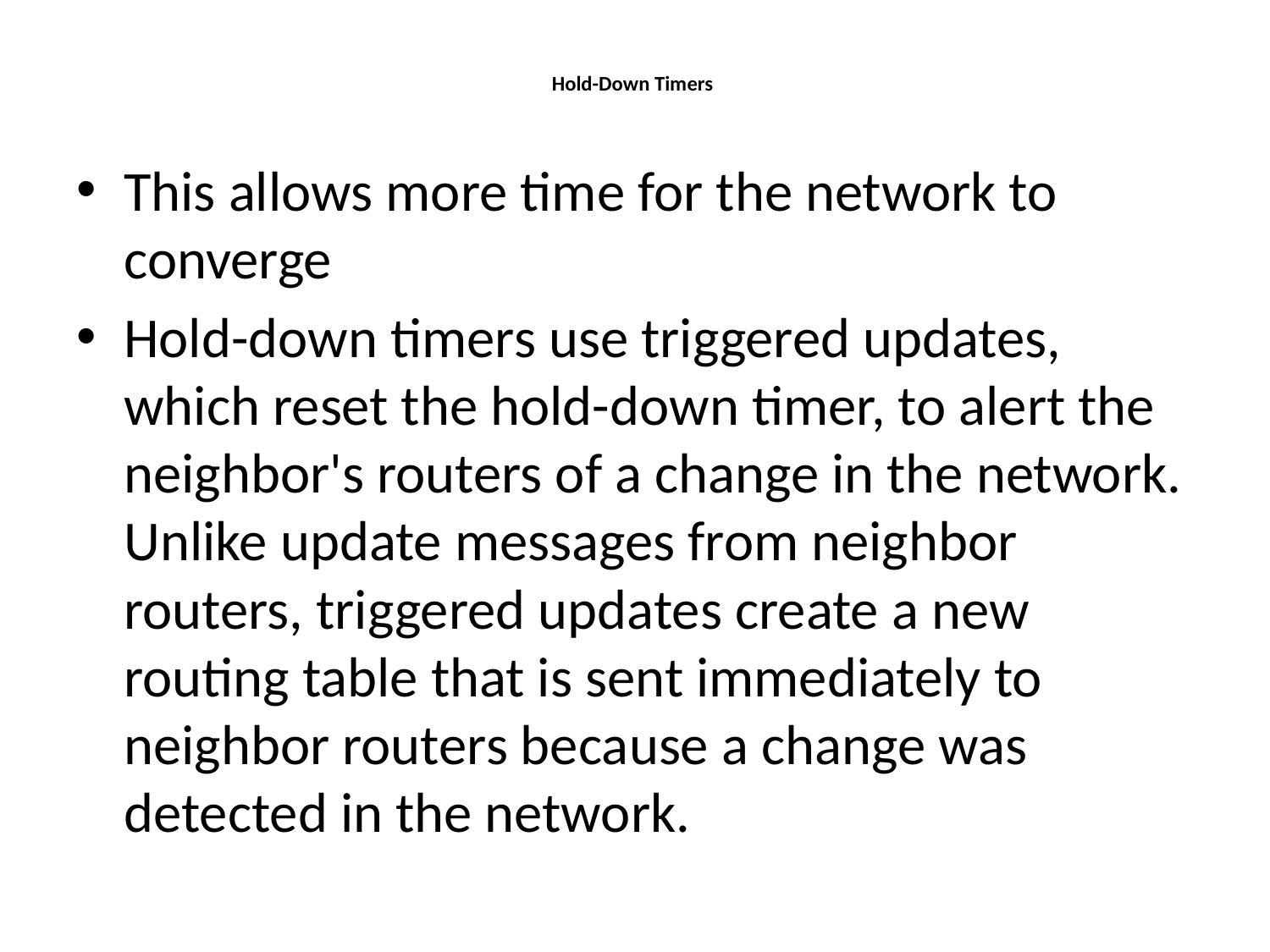

# Hold-Down Timers
This allows more time for the network to converge
Hold-down timers use triggered updates, which reset the hold-down timer, to alert the neighbor's routers of a change in the network. Unlike update messages from neighbor routers, triggered updates create a new routing table that is sent immediately to neighbor routers because a change was detected in the network.